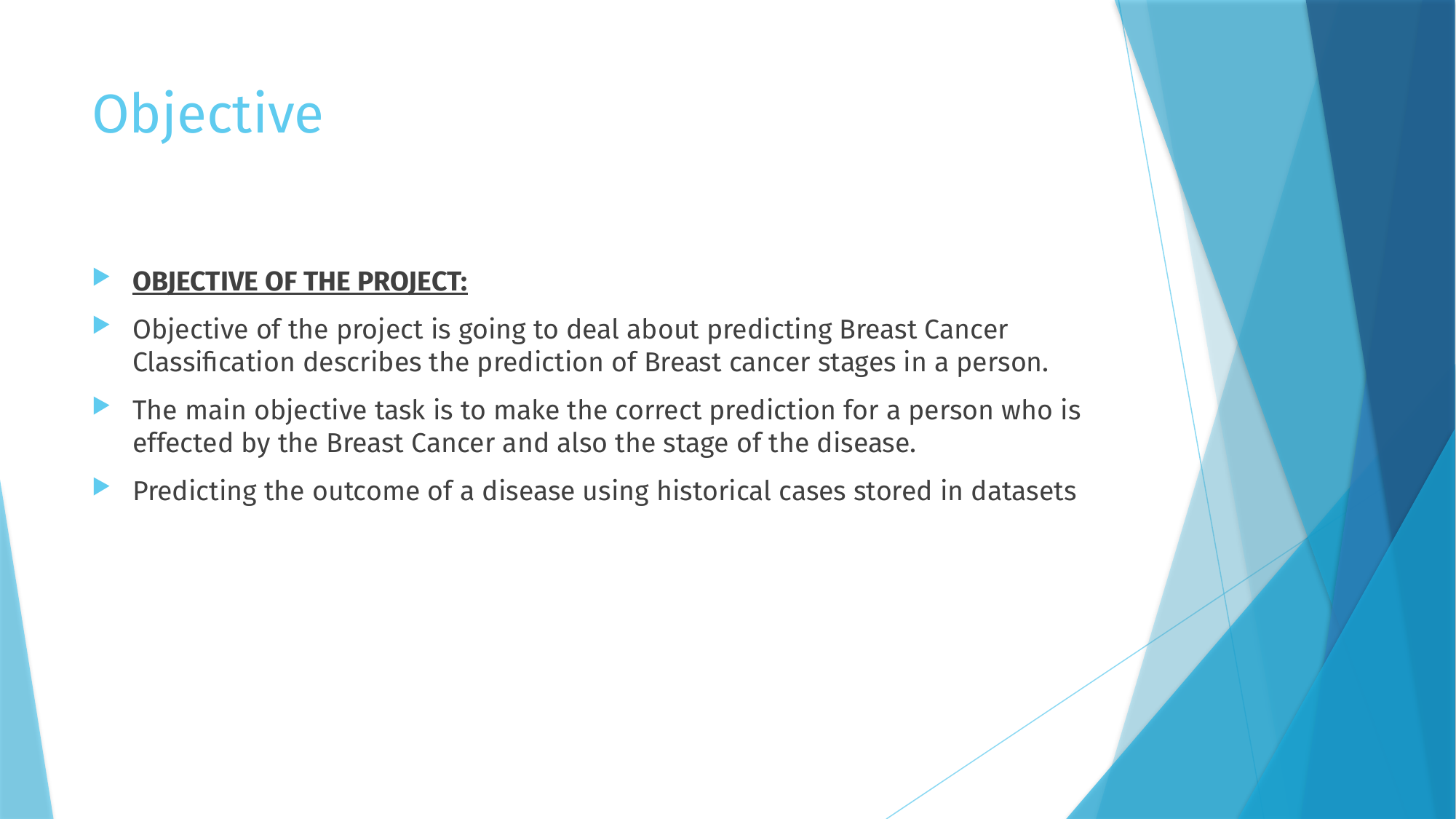

# Objective
OBJECTIVE OF THE PROJECT:
Objective of the project is going to deal about predicting Breast Cancer Classification describes the prediction of Breast cancer stages in a person.
The main objective task is to make the correct prediction for a person who is effected by the Breast Cancer and also the stage of the disease.
Predicting the outcome of a disease using historical cases stored in datasets